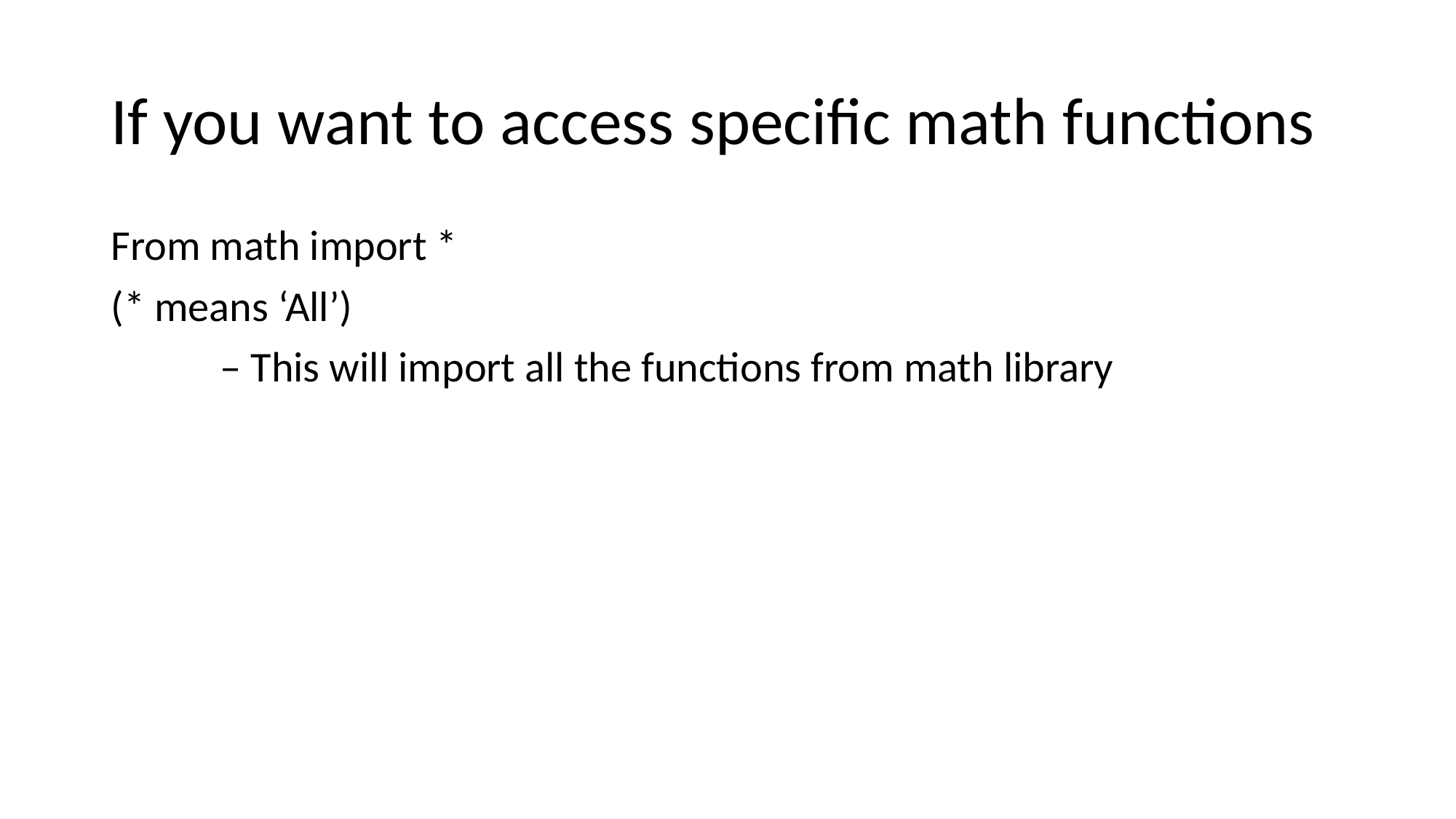

# If you want to access specific math functions
From math import *
(* means ‘All’)
	– This will import all the functions from math library